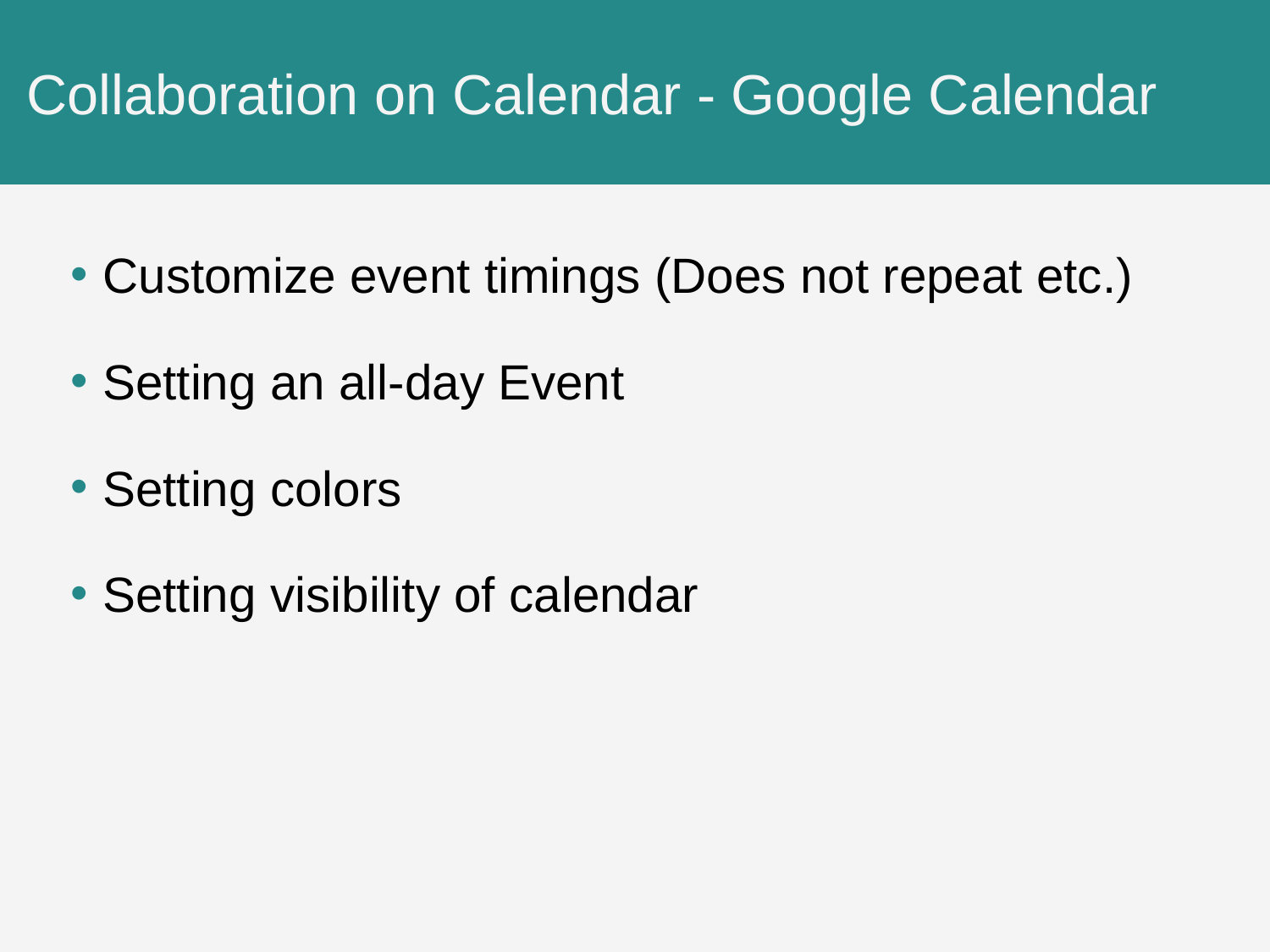

# Collaboration on Calendar - Google Calendar
Customize event timings (Does not repeat etc.)
Setting an all-day Event
Setting colors
Setting visibility of calendar